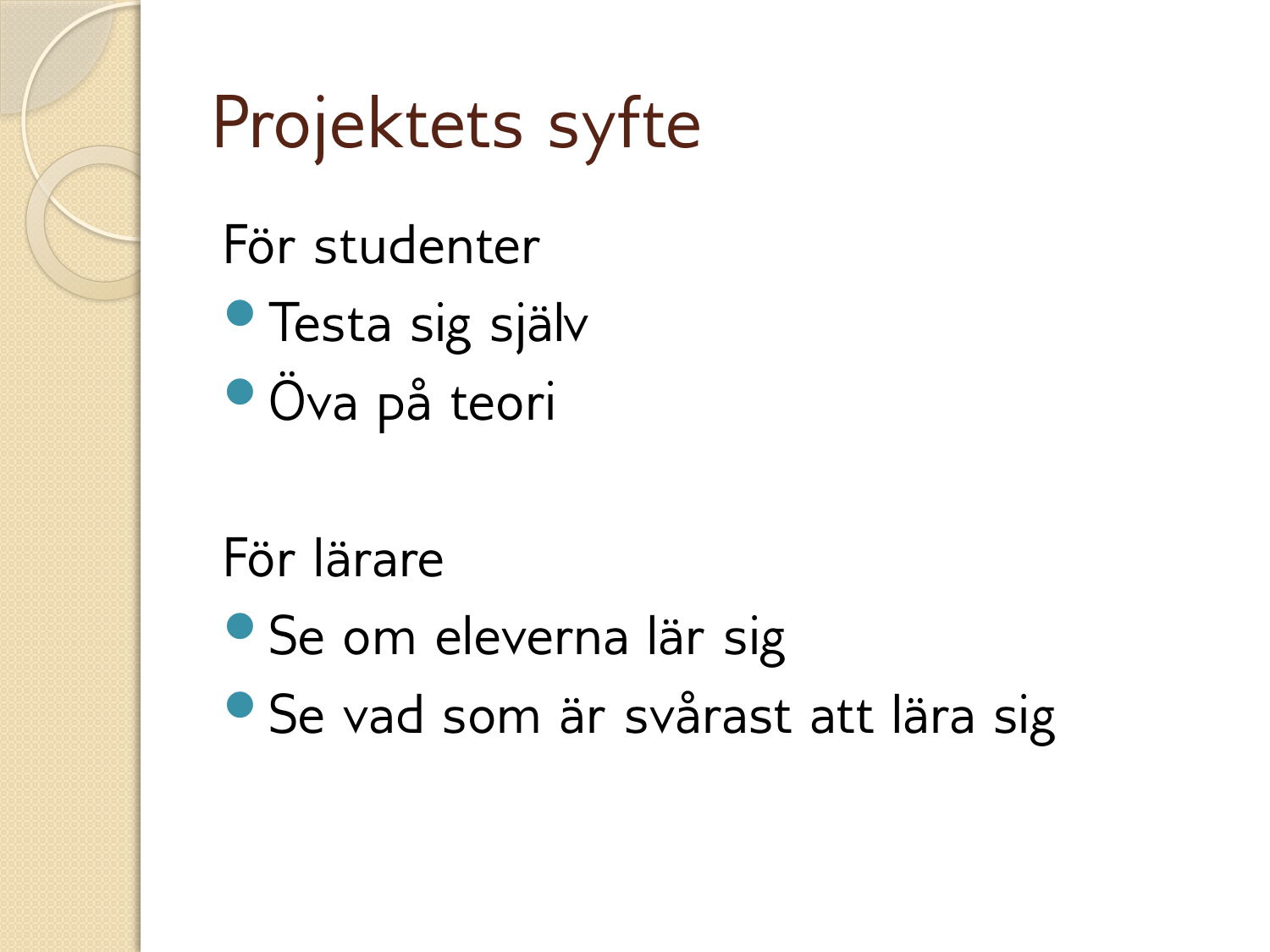

# Projektets syfte
För studenter
Testa sig själv
Öva på teori

För lärare
Se om eleverna lär sig
Se vad som är svårast att lära sig